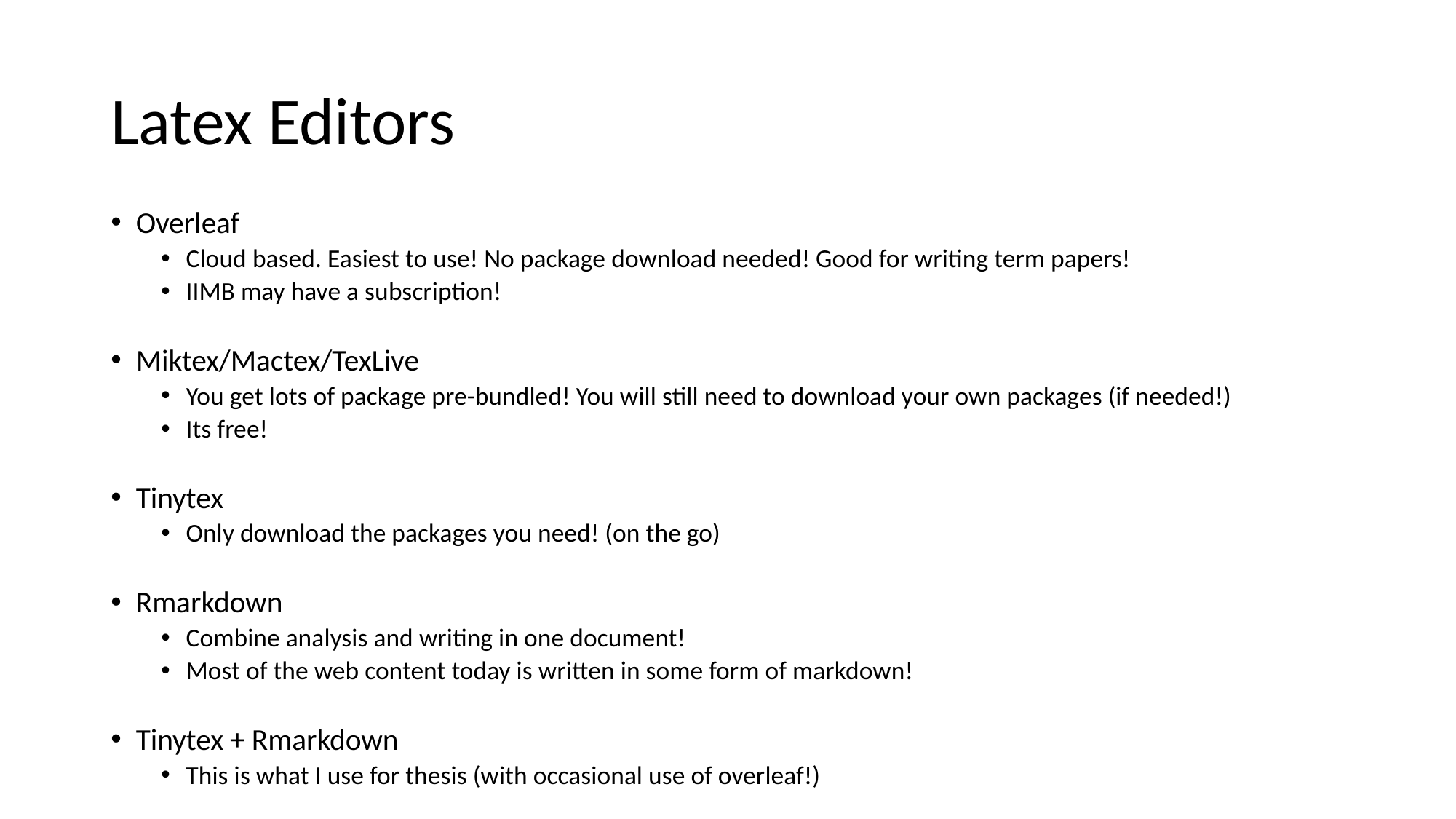

# Latex Editors
Overleaf
Cloud based. Easiest to use! No package download needed! Good for writing term papers!
IIMB may have a subscription!
Miktex/Mactex/TexLive
You get lots of package pre-bundled! You will still need to download your own packages (if needed!)
Its free!
Tinytex
Only download the packages you need! (on the go)
Rmarkdown
Combine analysis and writing in one document!
Most of the web content today is written in some form of markdown!
Tinytex + Rmarkdown
This is what I use for thesis (with occasional use of overleaf!)